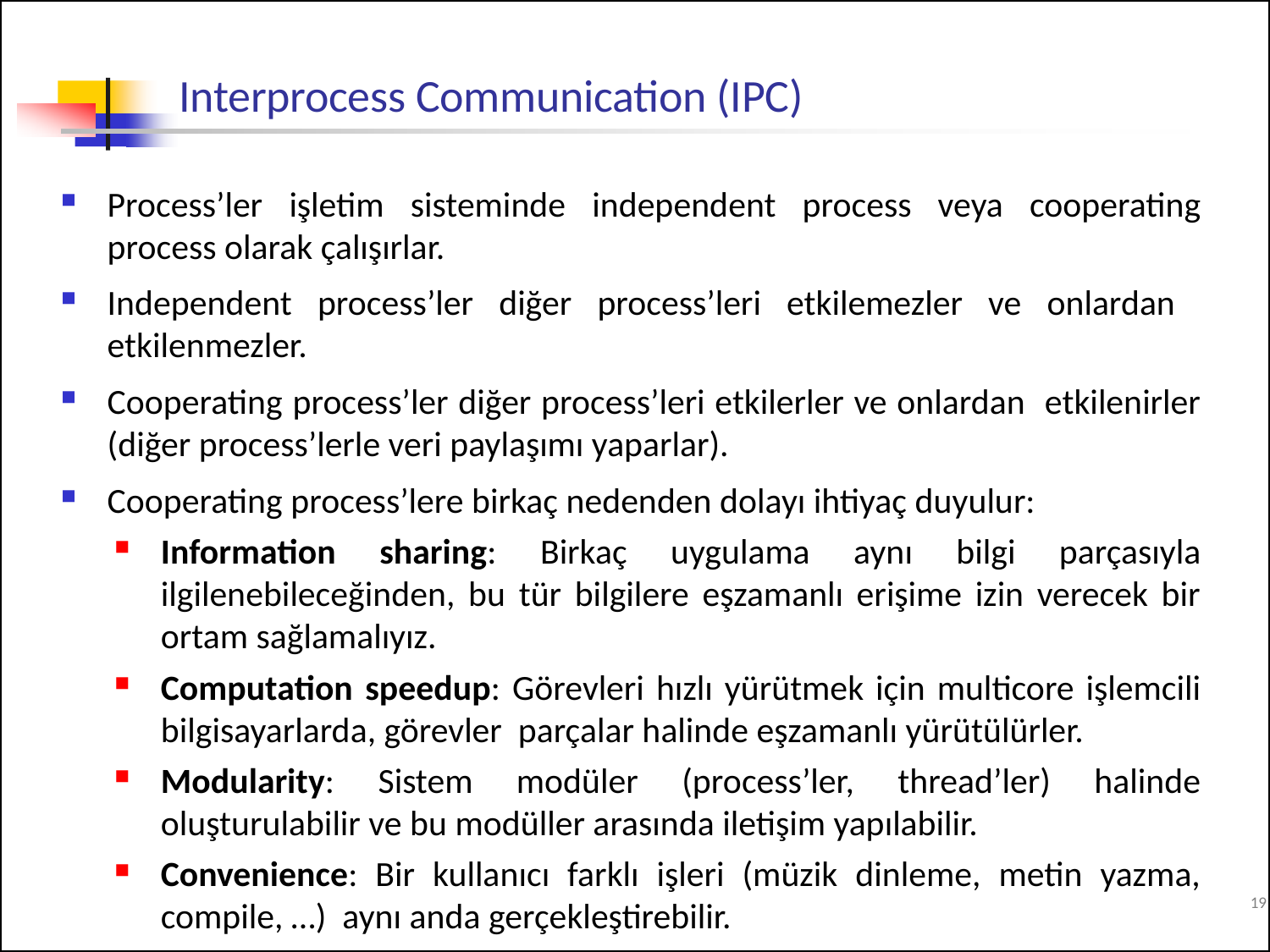

# Interprocess Communication (IPC)
Process’ler işletim sisteminde independent process veya cooperating process olarak çalışırlar.
Independent process’ler diğer process’leri etkilemezler ve onlardan  etkilenmezler.
Cooperating process’ler diğer process’leri etkilerler ve onlardan  etkilenirler (diğer process’lerle veri paylaşımı yaparlar).
Cooperating process’lere birkaç nedenden dolayı ihtiyaç duyulur:
Information sharing: Birkaç uygulama aynı bilgi parçasıyla ilgilenebileceğinden, bu tür bilgilere eşzamanlı erişime izin verecek bir ortam sağlamalıyız.
Computation speedup: Görevleri hızlı yürütmek için multicore işlemcili bilgisayarlarda, görevler  parçalar halinde eşzamanlı yürütülürler.
Modularity: Sistem modüler (process’ler, thread’ler) halinde oluşturulabilir ve bu modüller arasında iletişim yapılabilir.
Convenience: Bir kullanıcı farklı işleri (müzik dinleme, metin yazma, compile, …)  aynı anda gerçekleştirebilir.

19